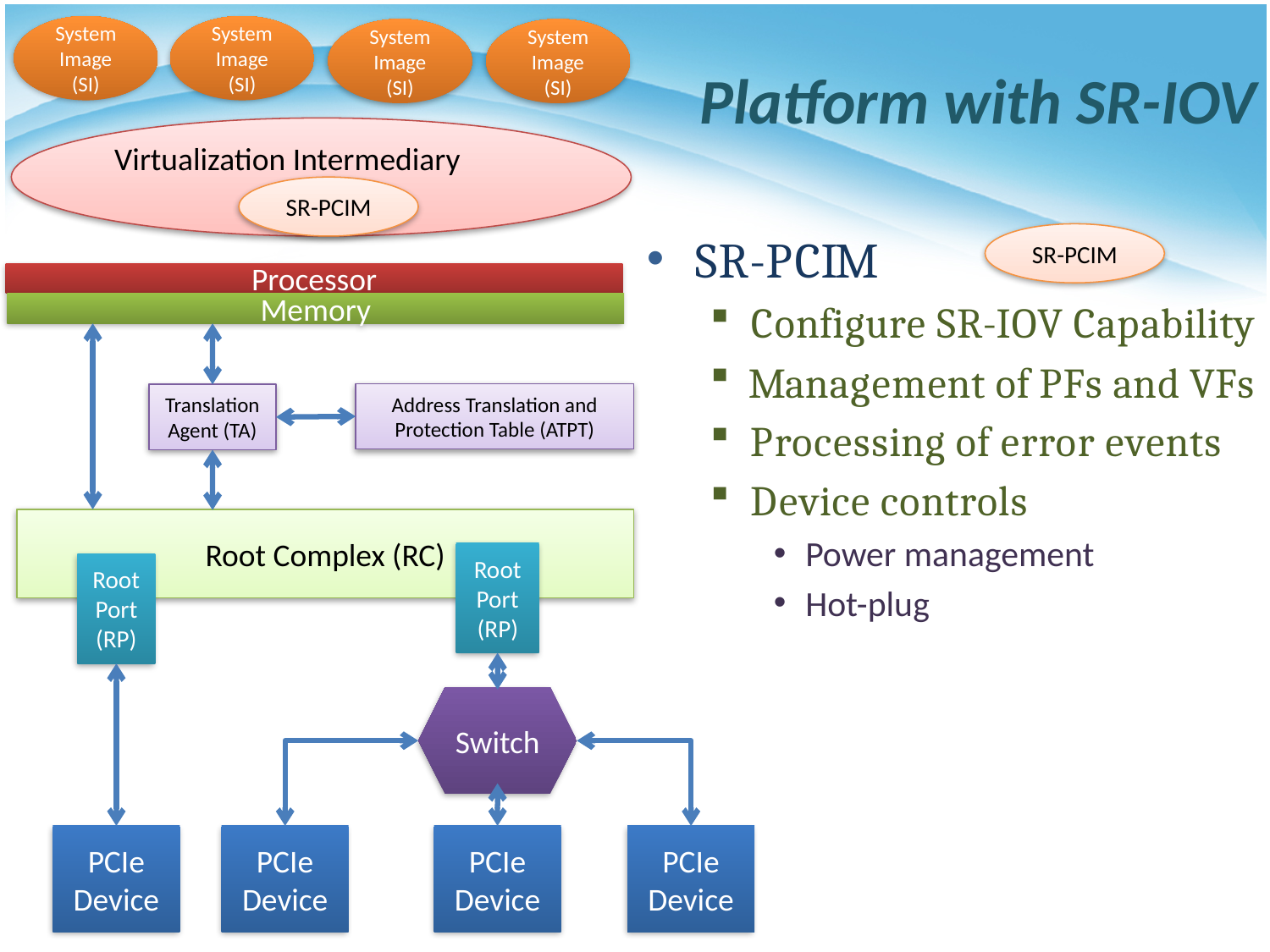

System Image (SI)
System Image (SI)
System Image (SI)
System Image (SI)
# Platform with SR-IOV
Virtualization Intermediary

SR-PCIM
SR-PCIM
Configure SR-IOV Capability
Management of PFs and VFs
Processing of error events
Device controls
Power management
Hot-plug
SR-PCIM
Processor
Memory
Address Translation and Protection Table (ATPT)
Translation Agent (TA)
Root Complex (RC)
Root
Port (RP)
Root
Port (RP)
Switch
PCIe Device
PCIe Device
PCIe Device
PCIe Device